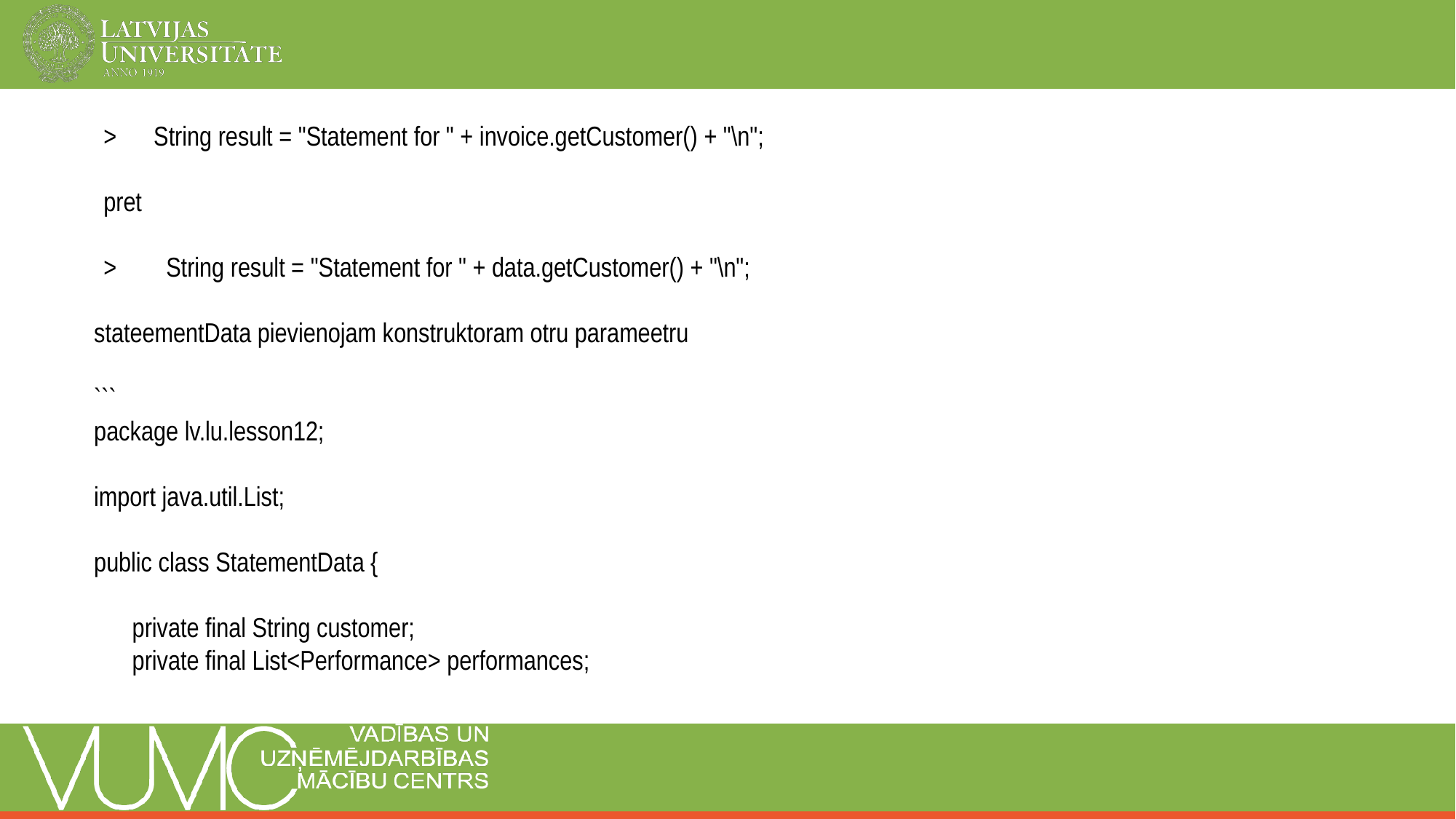

>      String result = "Statement for " + invoice.getCustomer() + "\n";

pret

>        String result = "Statement for " + data.getCustomer() + "\n";

stateementData pievienojam konstruktoram otru parameetru

```
package lv.lu.lesson12;

import java.util.List;

public class StatementData {

private final String customer;
private final List<Performance> performances;